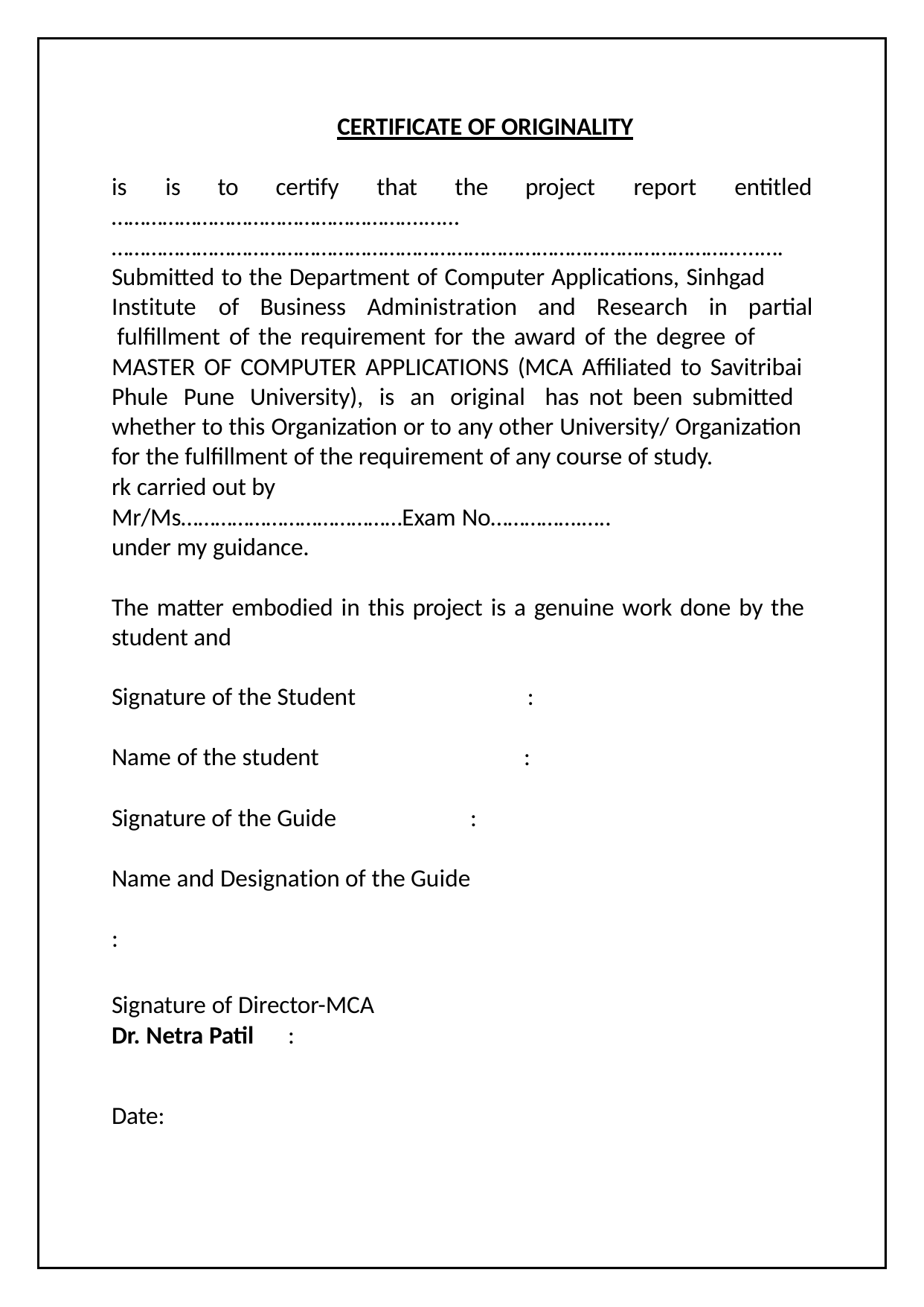

CERTIFICATE OF ORIGINALITY

is	is	to	certify	that	the	project	report	entitled
……………………………………………….…...
…………………………………………………………………………………………………...….  Submitted to the Department of Computer Applications, Sinhgad  Institute	of	Business	Administration	and	Research	in	partial  fulfillment of the requirement for the award of the degree of  MASTER OF COMPUTER APPLICATIONS (MCA Affiliated to Savitribai  Phule Pune University), is an original		has not been submitted  whether to this Organization or to any other University/ Organization  for the fulfillment of the requirement of any course of study.
rk carried out by
Mr/Ms…………………………………Exam No…………….…..
under my guidance.

The matter embodied in this project is a genuine work done by the  student and

Signature of the Student	:
Name of the student		:  Signature of the Guide	:  Name and Designation of the Guide		:
Signature of Director-MCA
Dr. Netra Patil	:

Date: